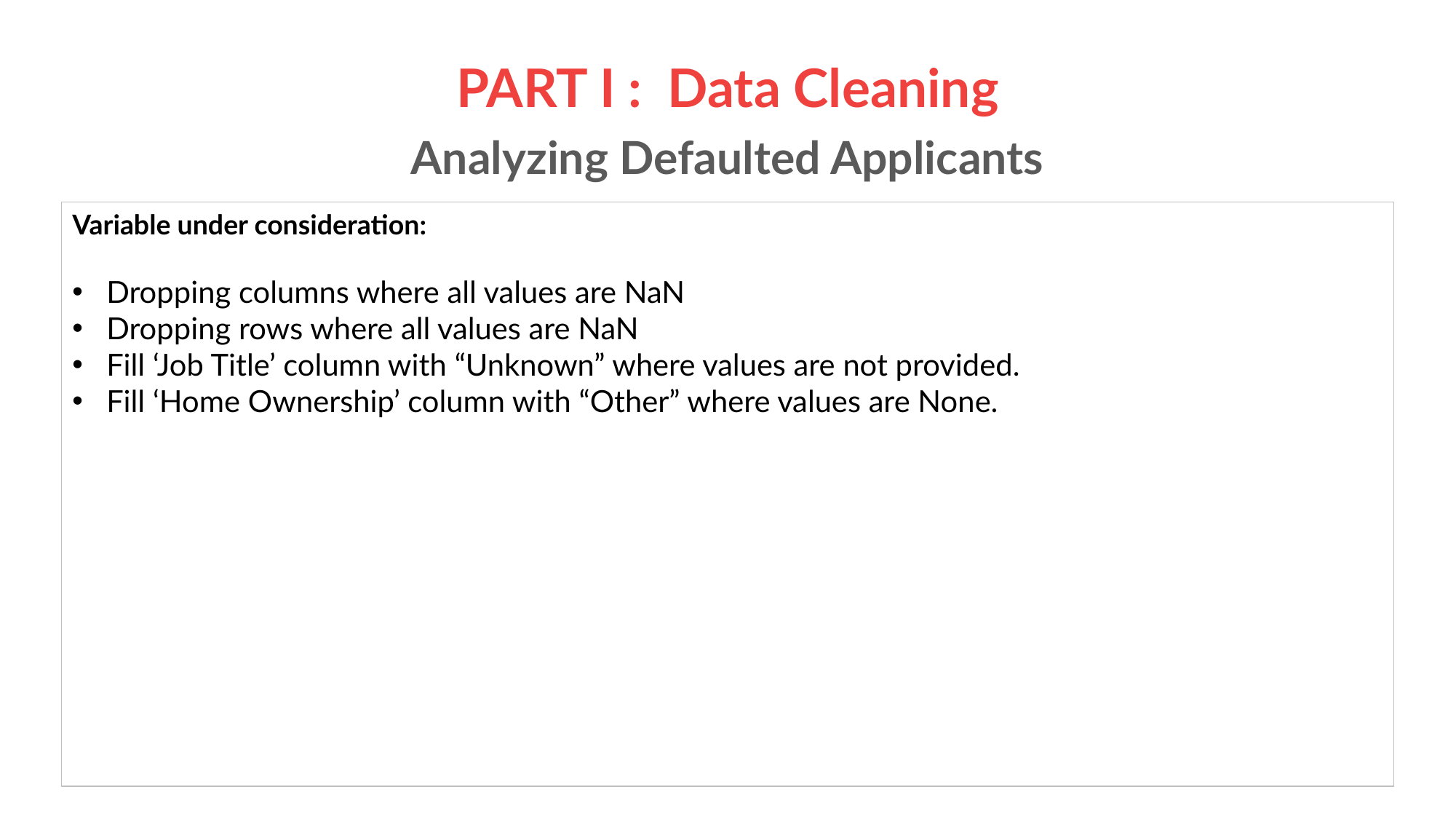

# PART I :  Data Cleaning Analyzing Defaulted Applicants
Variable under consideration:

Dropping columns where all values are NaN
Dropping rows where all values are NaN
Fill ‘Job Title’ column with “Unknown” where values are not provided.
Fill ‘Home Ownership’ column with “Other” where values are None.